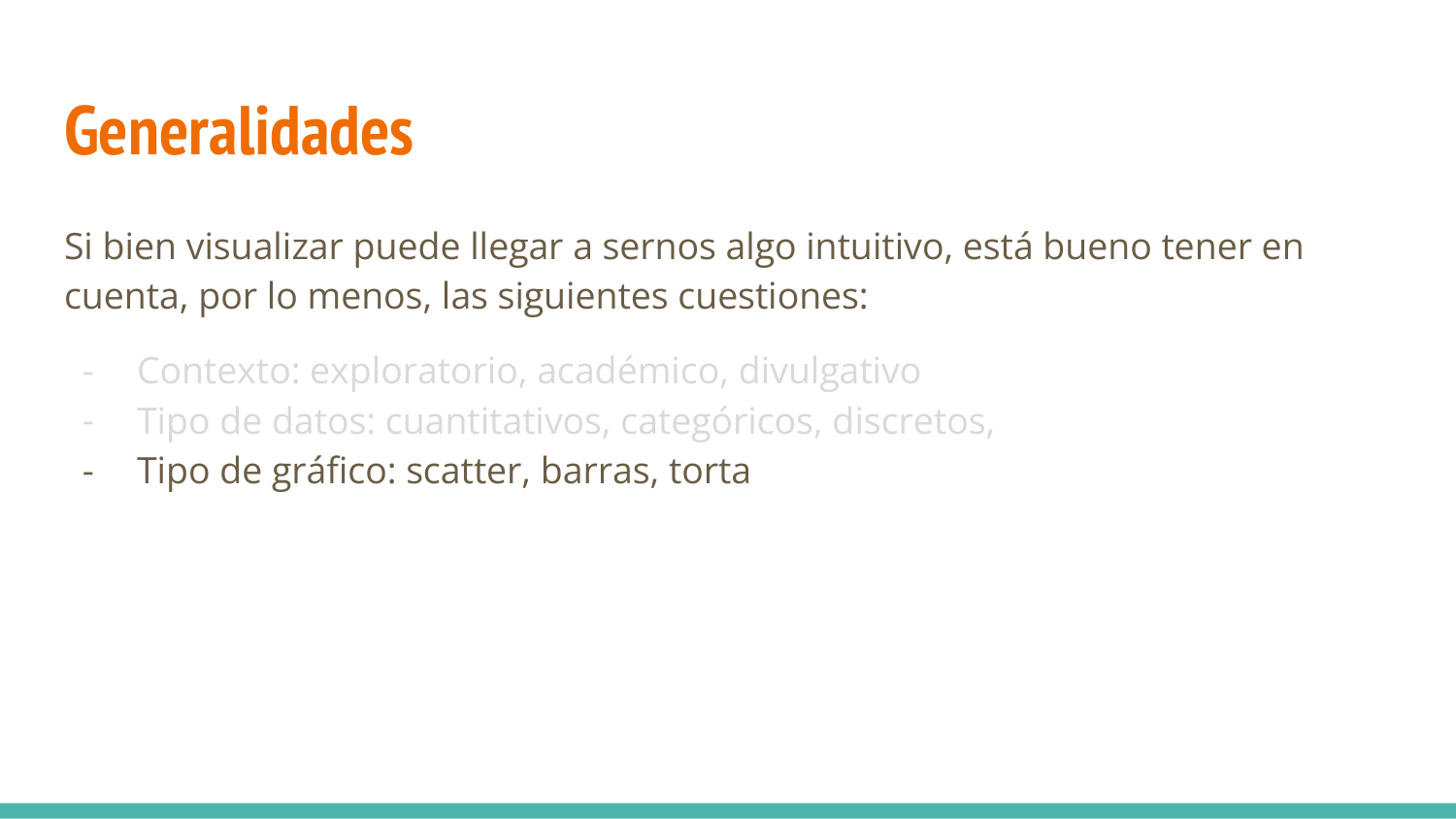

# Generalidades
Si bien visualizar puede llegar a sernos algo intuitivo, está bueno tener en cuenta, por lo menos, las siguientes cuestiones:
Contexto: exploratorio, académico, divulgativo
Tipo de datos: cuantitativos, categóricos, discretos,
Tipo de gráfico: scatter, barras, torta